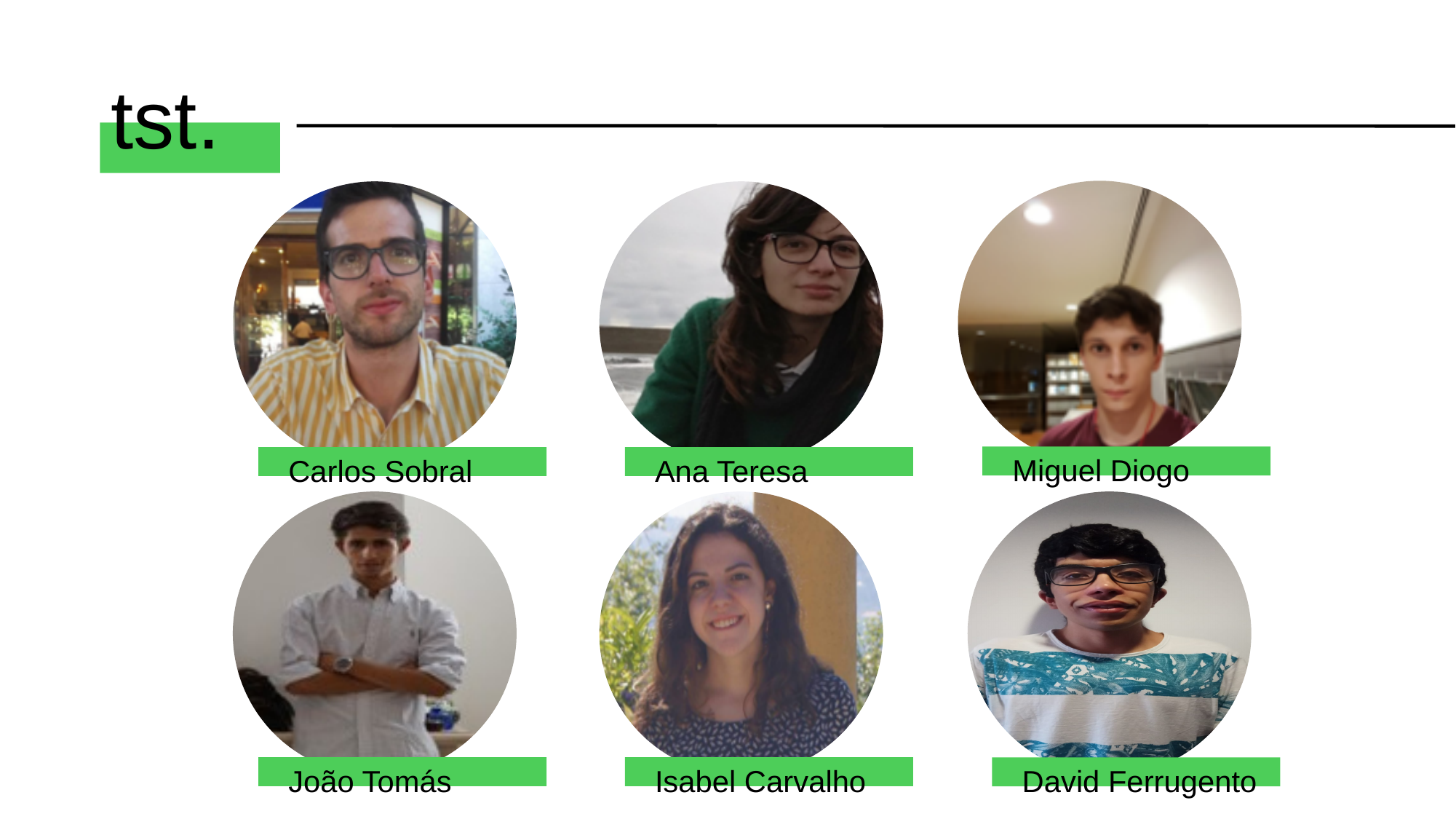

# tst.

Miguel Diogo
Carlos Sobral
Ana Teresa

João Tomás
Isabel Carvalho
David Ferrugento